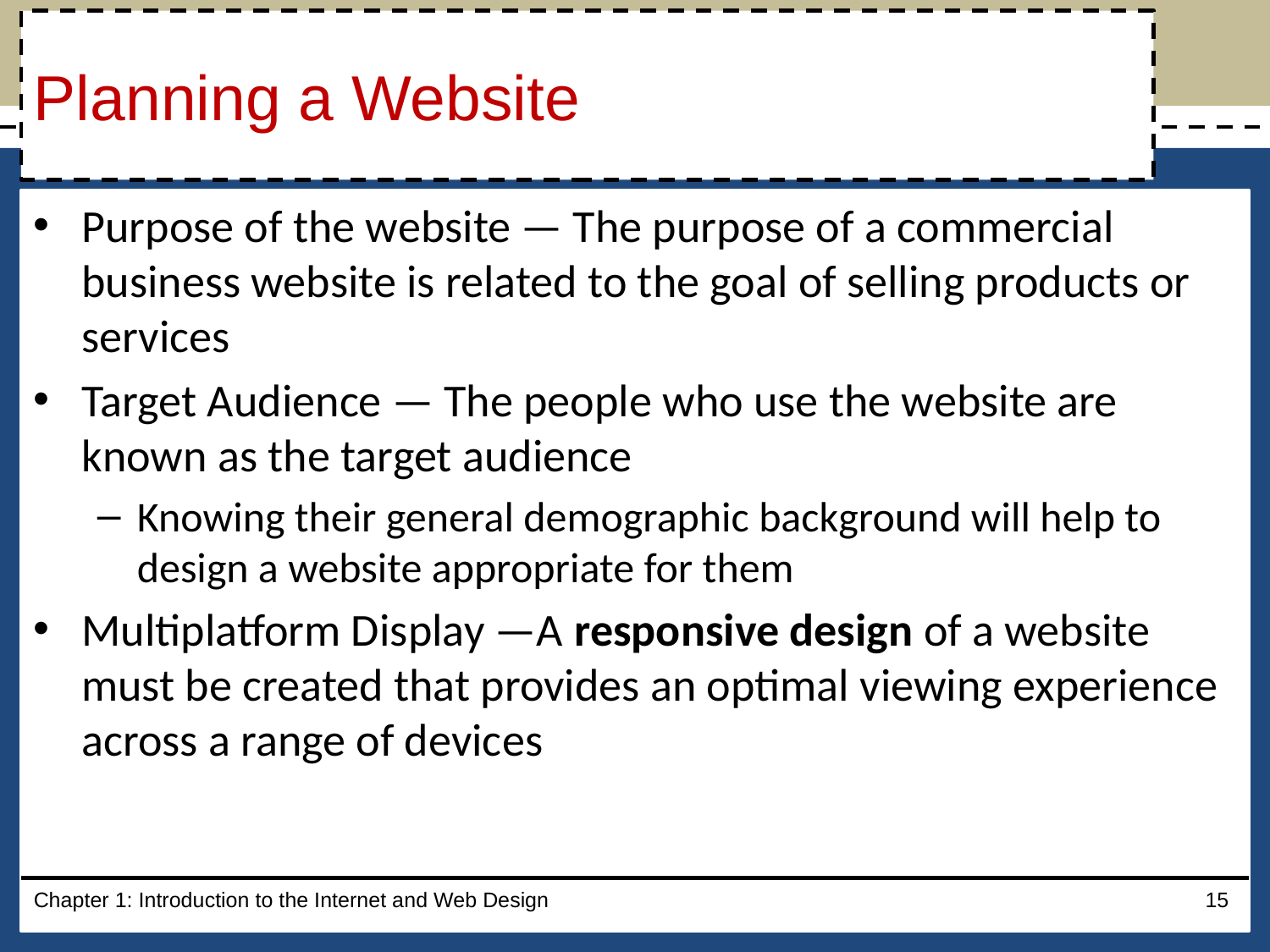

# Planning a Website
Purpose of the website — The purpose of a commercial business website is related to the goal of selling products or services
Target Audience — The people who use the website are known as the target audience
Knowing their general demographic background will help to design a website appropriate for them
Multiplatform Display —A responsive design of a website must be created that provides an optimal viewing experience across a range of devices
Chapter 1: Introduction to the Internet and Web Design
15